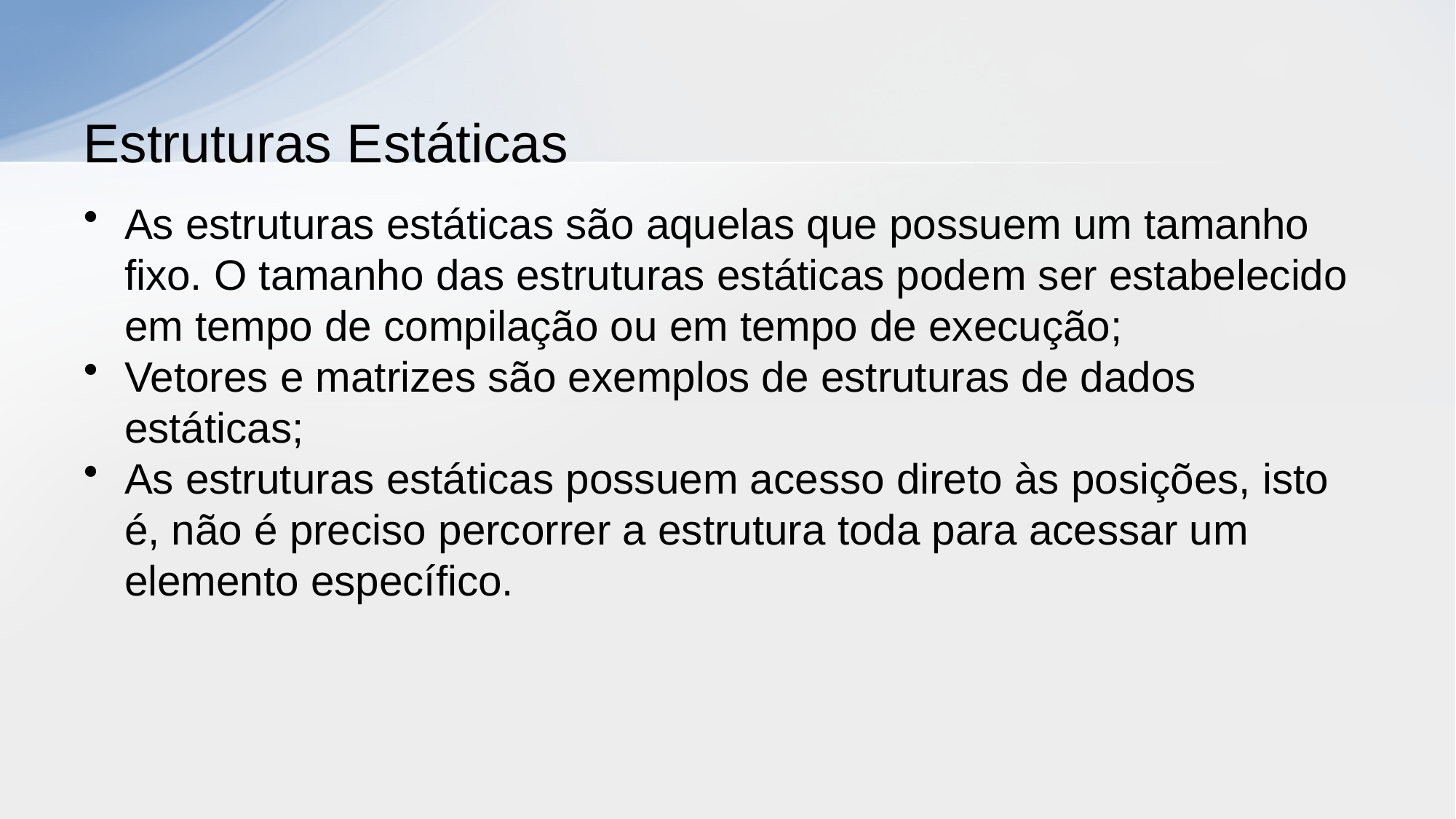

# Estruturas Estáticas
As estruturas estáticas são aquelas que possuem um tamanho fixo. O tamanho das estruturas estáticas podem ser estabelecido em tempo de compilação ou em tempo de execução;
Vetores e matrizes são exemplos de estruturas de dados estáticas;
As estruturas estáticas possuem acesso direto às posições, isto é, não é preciso percorrer a estrutura toda para acessar um elemento específico.